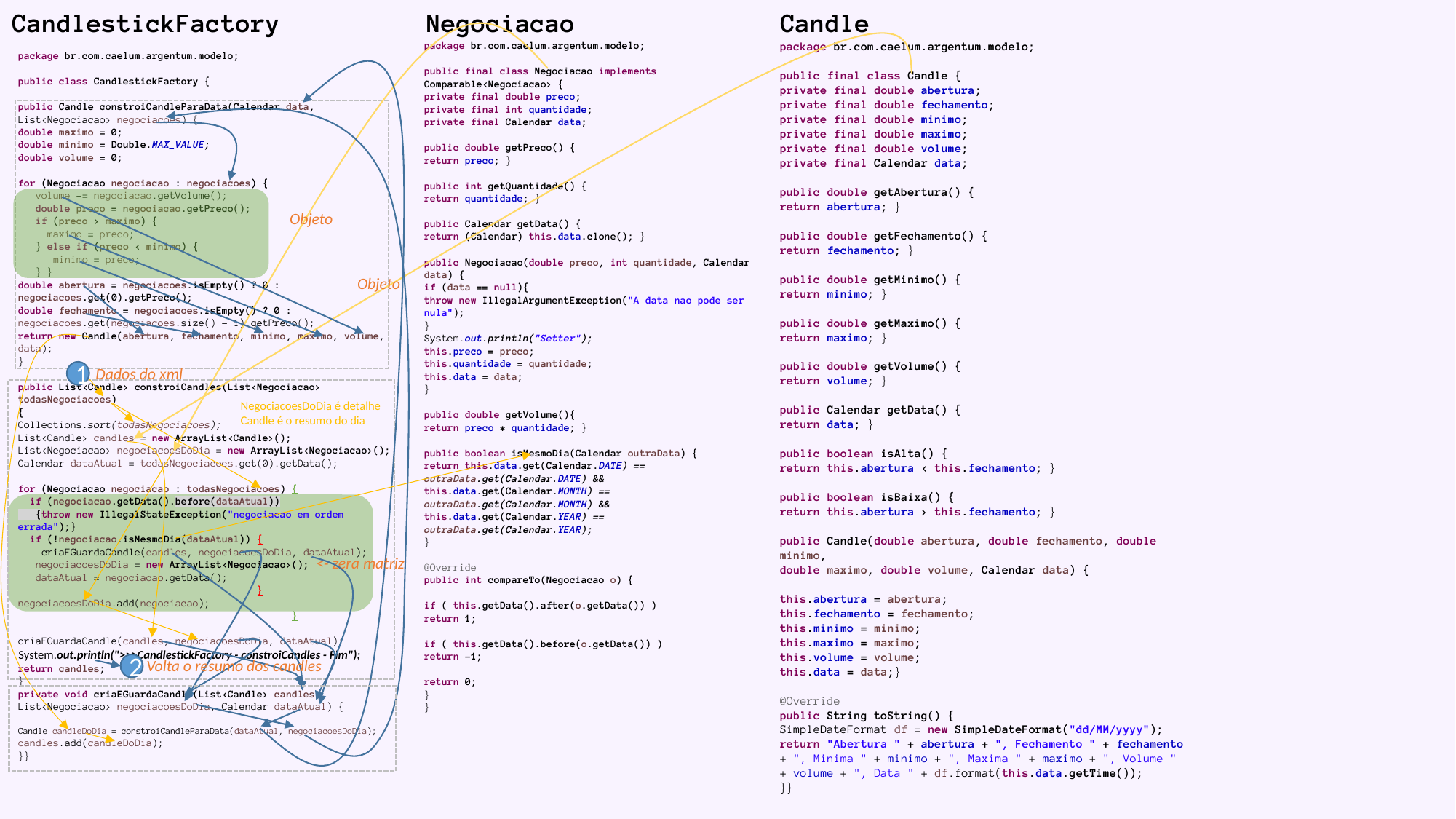

CandlestickFactory
Negociacao
Candle

package br.com.caelum.argentum.modelo;

public final class Negociacao implements Comparable<Negociacao> {
private final double preco;
private final int quantidade;
private final Calendar data;

public double getPreco() {
return preco; }

public int getQuantidade() {
return quantidade; }

public Calendar getData() {
return (Calendar) this.data.clone(); }

public Negociacao(double preco, int quantidade, Calendar data) {
if (data == null){
throw new IllegalArgumentException("A data nao pode ser nula");
}
System.out.println("Setter");
this.preco = preco;
this.quantidade = quantidade;
this.data = data;
}

public double getVolume(){
return preco * quantidade; }

public boolean isMesmoDia(Calendar outraData) {
return this.data.get(Calendar.DATE) == outraData.get(Calendar.DATE) &&
this.data.get(Calendar.MONTH) == outraData.get(Calendar.MONTH) &&
this.data.get(Calendar.YEAR) == outraData.get(Calendar.YEAR);
}

@Override
public int compareTo(Negociacao o) {

if ( this.getData().after(o.getData()) )
return 1;

if ( this.getData().before(o.getData()) )
return -1;

return 0;
}
}
package br.com.caelum.argentum.modelo;

public final class Candle {
private final double abertura;
private final double fechamento;
private final double minimo;
private final double maximo;
private final double volume;
private final Calendar data;

public double getAbertura() {
return abertura; }

public double getFechamento() {
return fechamento; }

public double getMinimo() {
return minimo; }

public double getMaximo() {
return maximo; }

public double getVolume() {
return volume; }

public Calendar getData() {
return data; }

public boolean isAlta() {
return this.abertura < this.fechamento; }

public boolean isBaixa() {
return this.abertura > this.fechamento; }

public Candle(double abertura, double fechamento, double minimo,
double maximo, double volume, Calendar data) {

this.abertura = abertura;
this.fechamento = fechamento;
this.minimo = minimo;
this.maximo = maximo;
this.volume = volume;
this.data = data;}

@Override
public String toString() {
SimpleDateFormat df = new SimpleDateFormat("dd/MM/yyyy");
return "Abertura " + abertura + ", Fechamento " + fechamento
+ ", Minima " + minimo + ", Maxima " + maximo + ", Volume "
+ volume + ", Data " + df.format(this.data.getTime());
}}
package br.com.caelum.argentum.modelo;

public class CandlestickFactory {

public Candle constroiCandleParaData(Calendar data,
List<Negociacao> negociacoes) {
double maximo = 0;
double minimo = Double.MAX_VALUE;
double volume = 0;

for (Negociacao negociacao : negociacoes) {
   volume += negociacao.getVolume();
   double preco = negociacao.getPreco();
   if (preco > maximo) {
     maximo = preco;
   } else if (preco < minimo) {
      minimo = preco;
   } }
double abertura = negociacoes.isEmpty() ? 0 : negociacoes.get(0).getPreco();
double fechamento = negociacoes.isEmpty() ? 0 :
negociacoes.get(negociacoes.size() - 1).getPreco();
return new Candle(abertura, fechamento, minimo, maximo, volume,
data);
}

public List<Candle> constroiCandles(List<Negociacao> todasNegociacoes)
{
Collections.sort(todasNegociacoes);
List<Candle> candles = new ArrayList<Candle>();
List<Negociacao> negociacoesDoDia = new ArrayList<Negociacao>();
Calendar dataAtual = todasNegociacoes.get(0).getData();

for (Negociacao negociacao : todasNegociacoes) {
  if (negociacao.getData().before(dataAtual))
   {throw new IllegalStateException("negociacao em ordem errada");}
  if (!negociacao.isMesmoDia(dataAtual)) {
    criaEGuardaCandle(candles, negociacoesDoDia, dataAtual);
   negociacoesDoDia = new ArrayList<Negociacao>();
   dataAtual = negociacao.getData();
                                         }
negociacoesDoDia.add(negociacao);
                                               }

criaEGuardaCandle(candles, negociacoesDoDia, dataAtual);
System.out.println(">>>CandlestickFactory - constroiCandles - Fim");
return candles;
}
private void criaEGuardaCandle(List<Candle> candles,
List<Negociacao> negociacoesDoDia, Calendar dataAtual) {

Candle candleDoDia = constroiCandleParaData(dataAtual, negociacoesDoDia);
candles.add(candleDoDia);
}}

Objeto
Objeto

Dados do xml
1

NegociacoesDoDia é detalhe
Candle é o resumo do dia

<- zera matriz

Volta o resumo dos candles
2